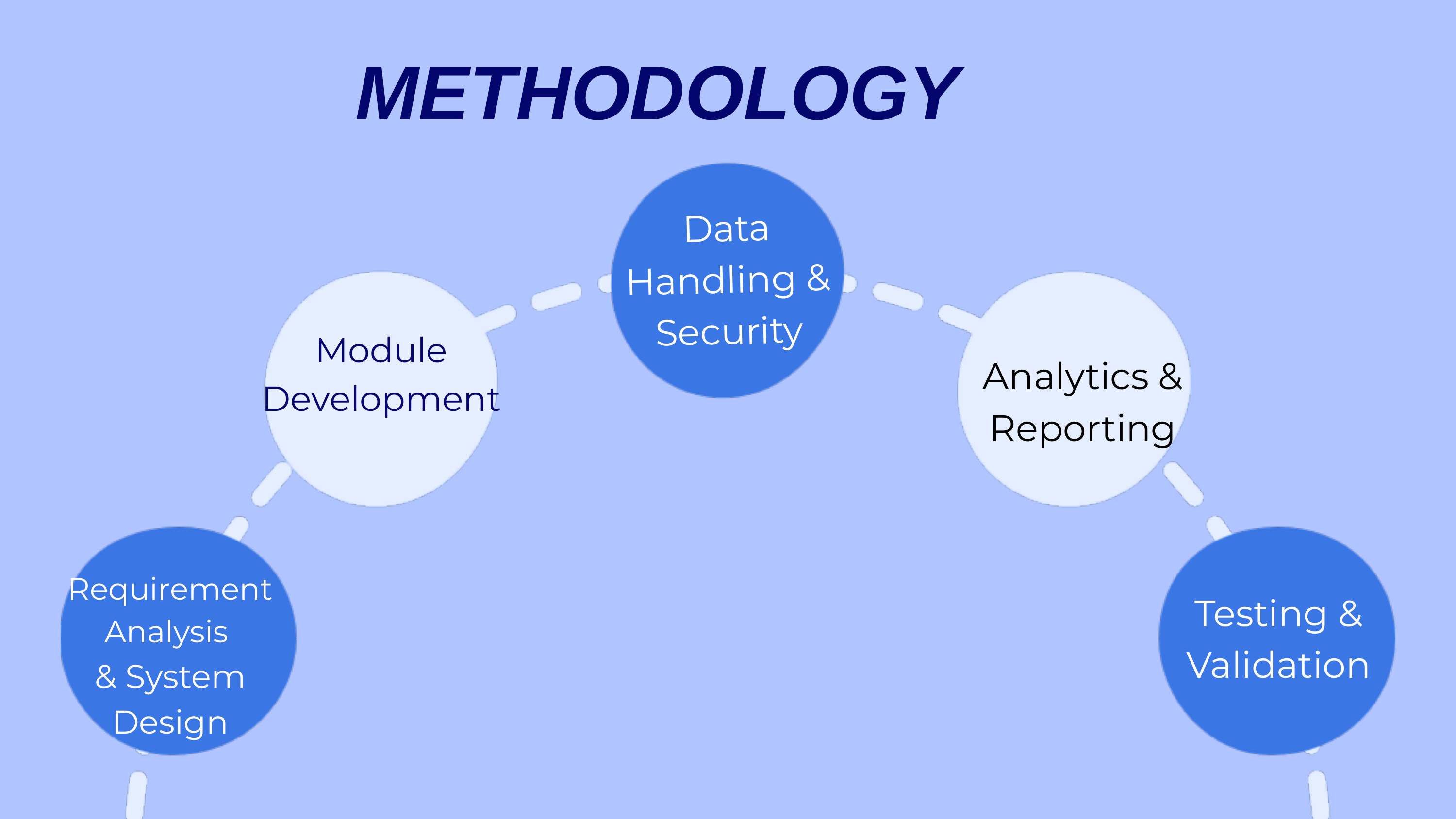

METHODOLOGY

Data Handling & Security
Module
Development
Analytics & Reporting
Requirement Analysis
& System Design
Testing & Validation